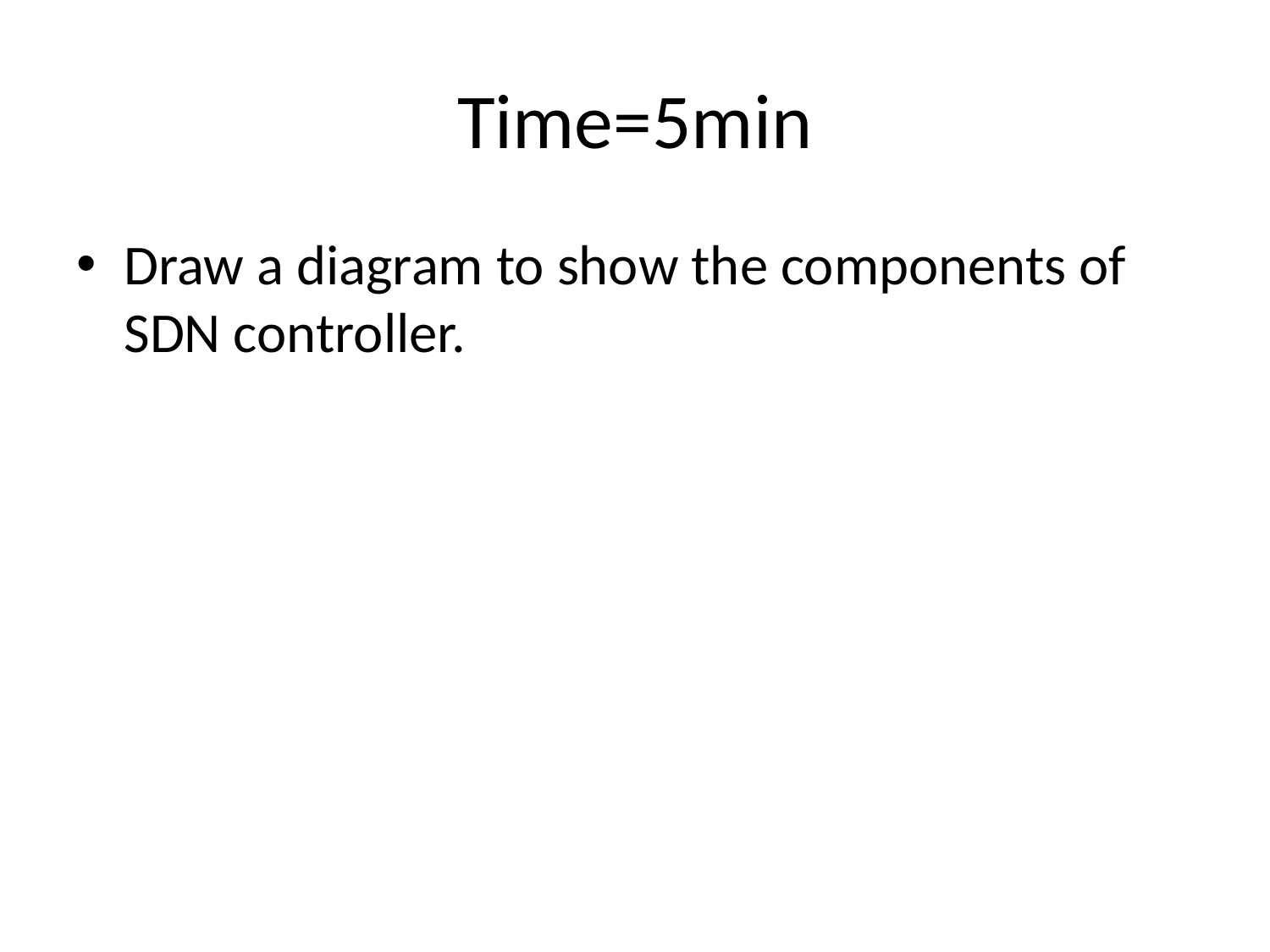

# Time=5min
Draw a diagram to show the components of SDN controller.